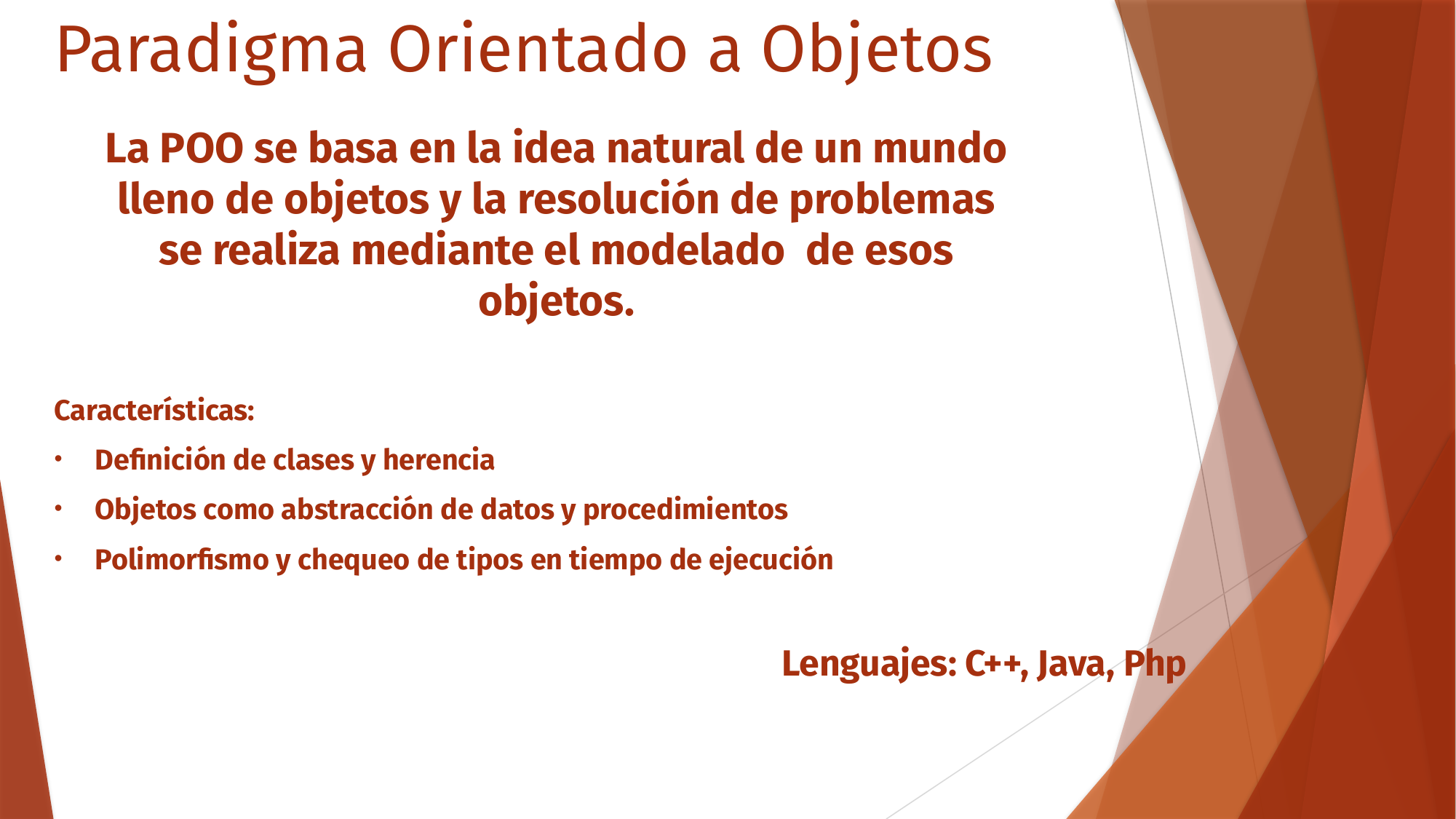

# Paradigma Orientado a Objetos
La POO se basa en la idea natural de un mundo lleno de objetos y la resolución de problemas se realiza mediante el modelado  de esos objetos.

Características:
Definición de clases y herencia
Objetos como abstracción de datos y procedimientos
Polimorfismo y chequeo de tipos en tiempo de ejecución

Lenguajes: C++, Java, Php